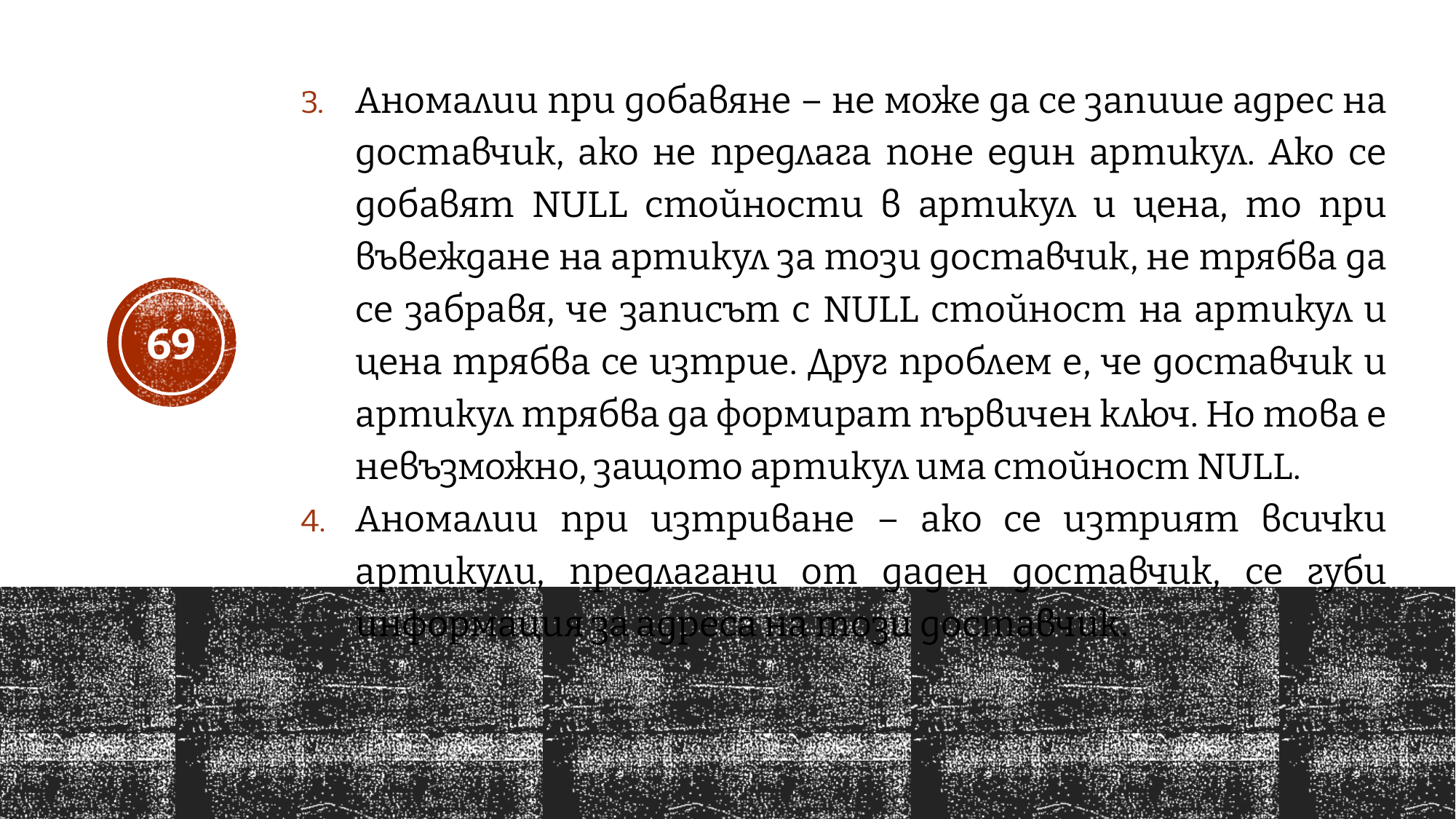

Аномалии при добавяне – не може да се запише адрес на доставчик, ако не предлага поне един артикул. Ако се добавят null стойности в артикул и цена, то при въвеждане на артикул за този доставчик, не трябва да се забравя, че записът с null стойност на артикул и цена трябва се изтрие. Друг проблем е, че доставчик и артикул трябва да формират първичен ключ. Но това е невъзможно, защото артикул има стойност null.
Аномалии при изтриване – ако се изтрият всички артикули, предлагани от даден доставчик, се губи информация за адреса на този доставчик.
69